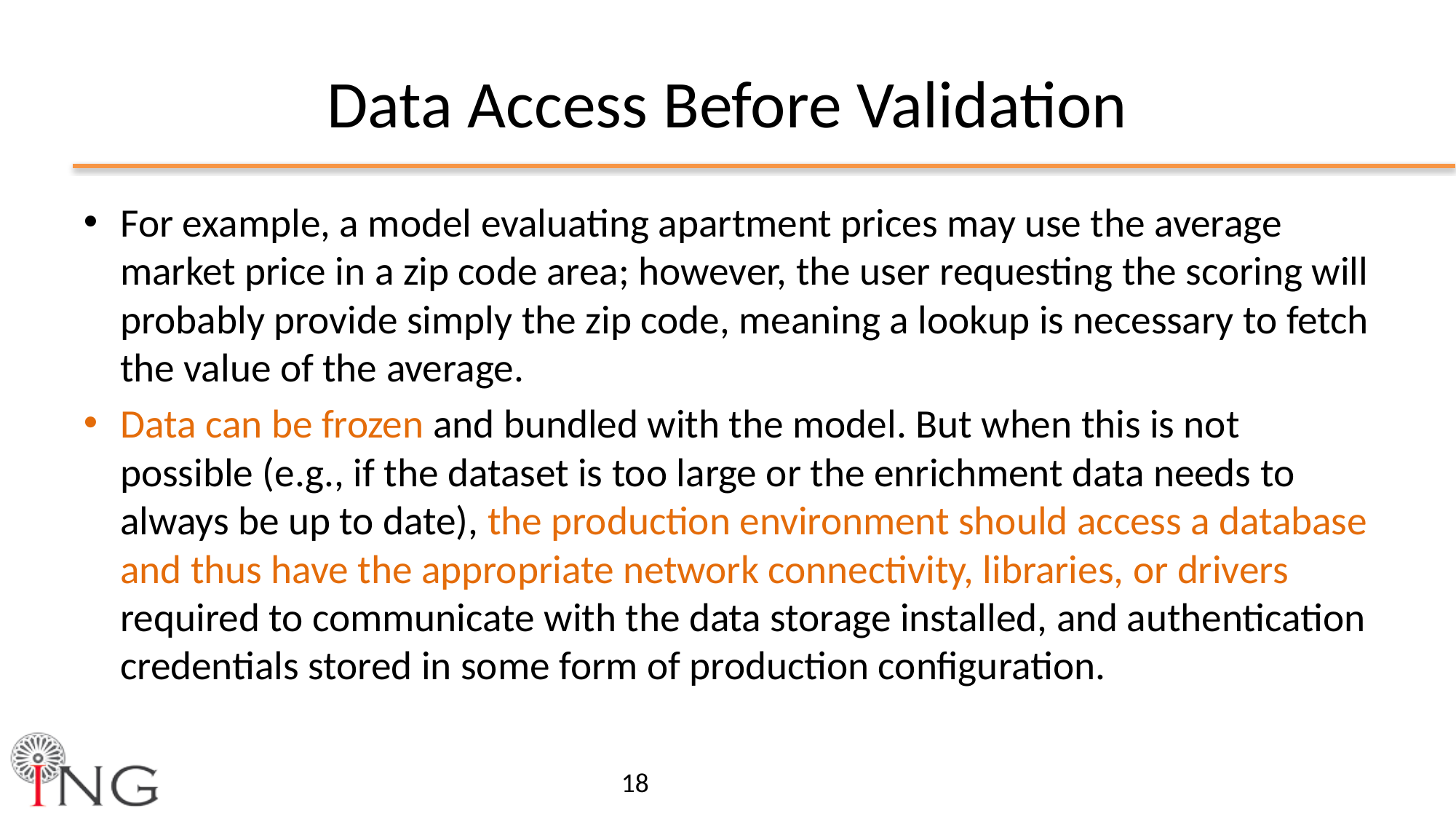

# Data Access Before Validation
For example, a model evaluating apartment prices may use the average market price in a zip code area; however, the user requesting the scoring will probably provide simply the zip code, meaning a lookup is necessary to fetch the value of the average.
Data can be frozen and bundled with the model. But when this is not possible (e.g., if the dataset is too large or the enrichment data needs to always be up to date), the production environment should access a database and thus have the appropriate network connectivity, libraries, or drivers required to communicate with the data storage installed, and authentication credentials stored in some form of production configuration.
18